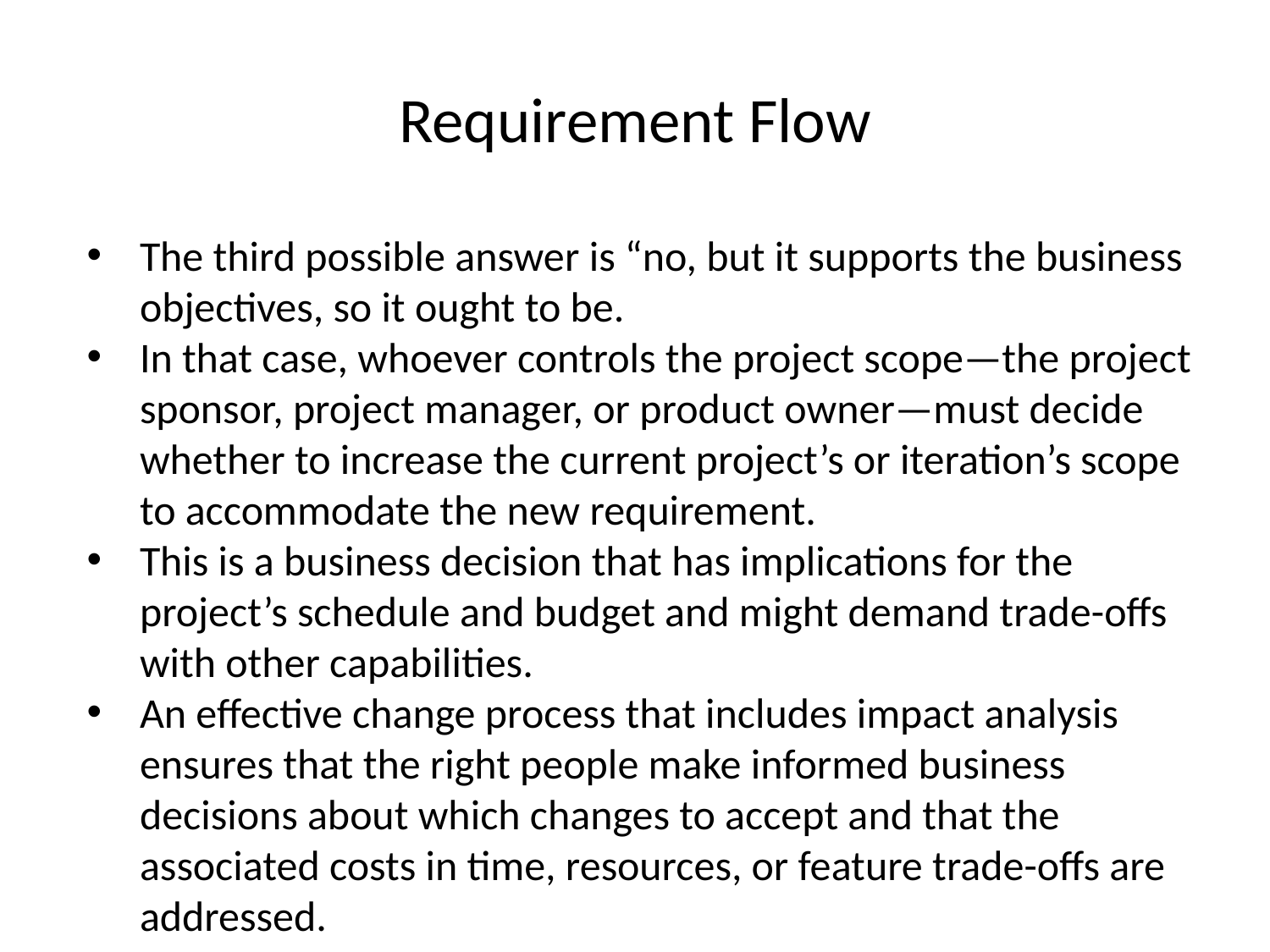

# Requirement Flow
The third possible answer is “no, but it supports the business objectives, so it ought to be.
In that case, whoever controls the project scope—the project sponsor, project manager, or product owner—must decide whether to increase the current project’s or iteration’s scope to accommodate the new requirement.
This is a business decision that has implications for the project’s schedule and budget and might demand trade-offs with other capabilities.
An effective change process that includes impact analysis ensures that the right people make informed business decisions about which changes to accept and that the associated costs in time, resources, or feature trade-offs are addressed.